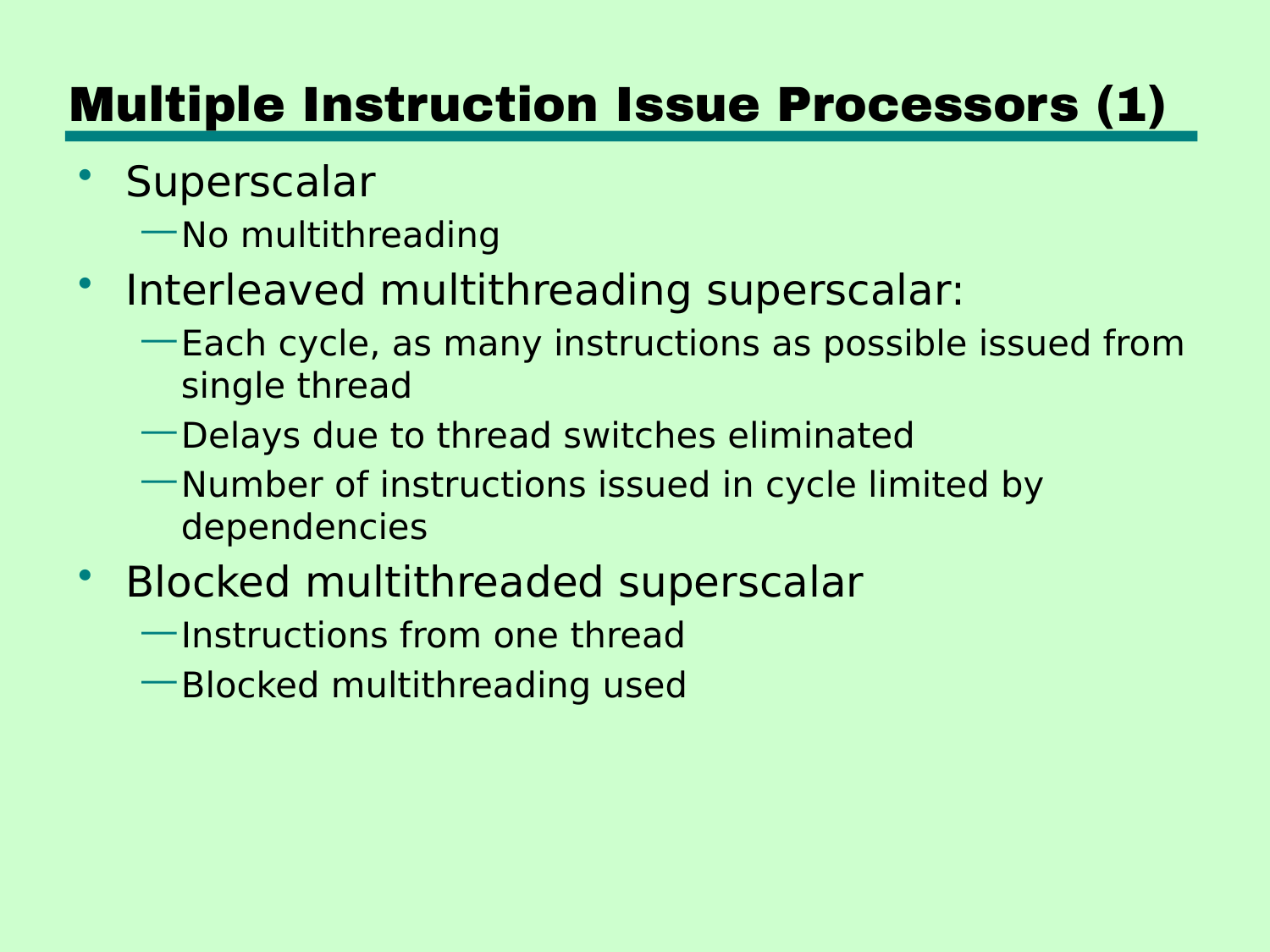

# Multiple Instruction Issue Processors (1)
Superscalar
No multithreading
Interleaved multithreading superscalar:
Each cycle, as many instructions as possible issued from single thread
Delays due to thread switches eliminated
Number of instructions issued in cycle limited by dependencies
Blocked multithreaded superscalar
Instructions from one thread
Blocked multithreading used